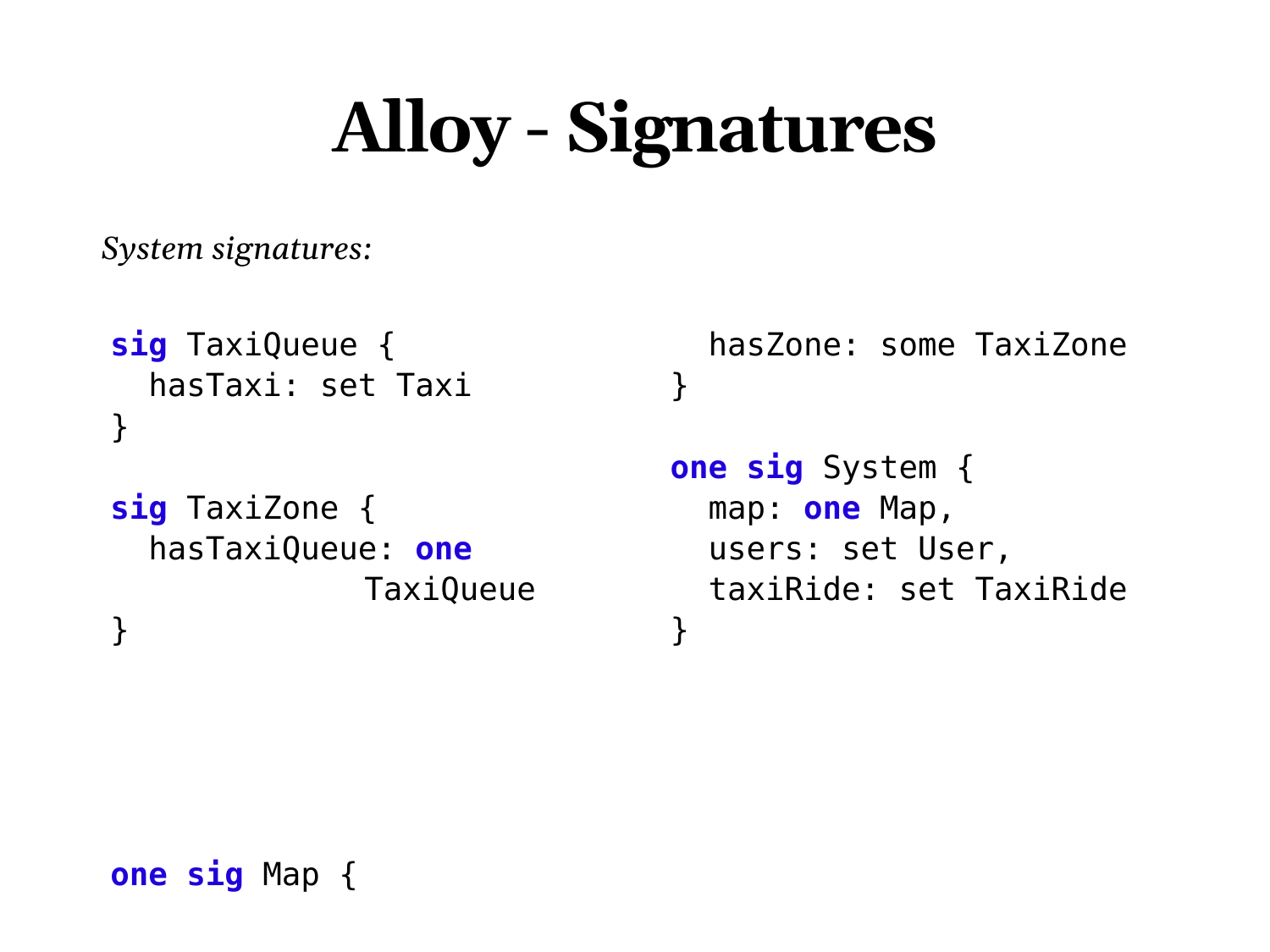

# Alloy - Signatures
System signatures:

sig TaxiQueue {
  hasTaxi: set Taxi
}

sig TaxiZone {
  hasTaxiQueue: one 		TaxiQueue
}

one sig Map {
  hasZone: some TaxiZone
}

one sig System {
  map: one Map,
  users: set User,
  taxiRide: set TaxiRide
}